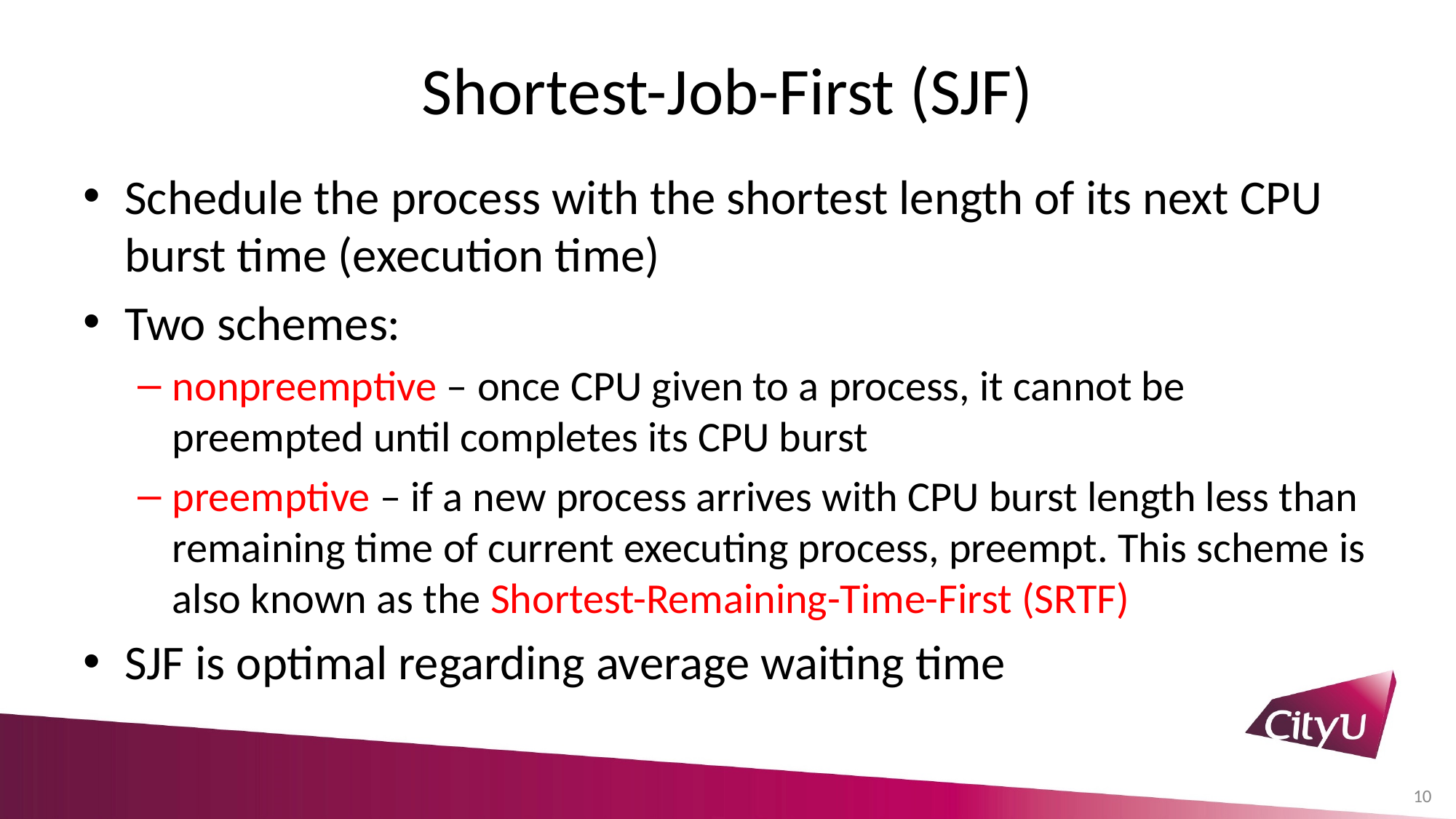

# Shortest-Job-First (SJF)
Schedule the process with the shortest length of its next CPU burst time (execution time)
Two schemes:
nonpreemptive – once CPU given to a process, it cannot be preempted until completes its CPU burst
preemptive – if a new process arrives with CPU burst length less than remaining time of current executing process, preempt. This scheme is also known as the Shortest-Remaining-Time-First (SRTF)
SJF is optimal regarding average waiting time

10